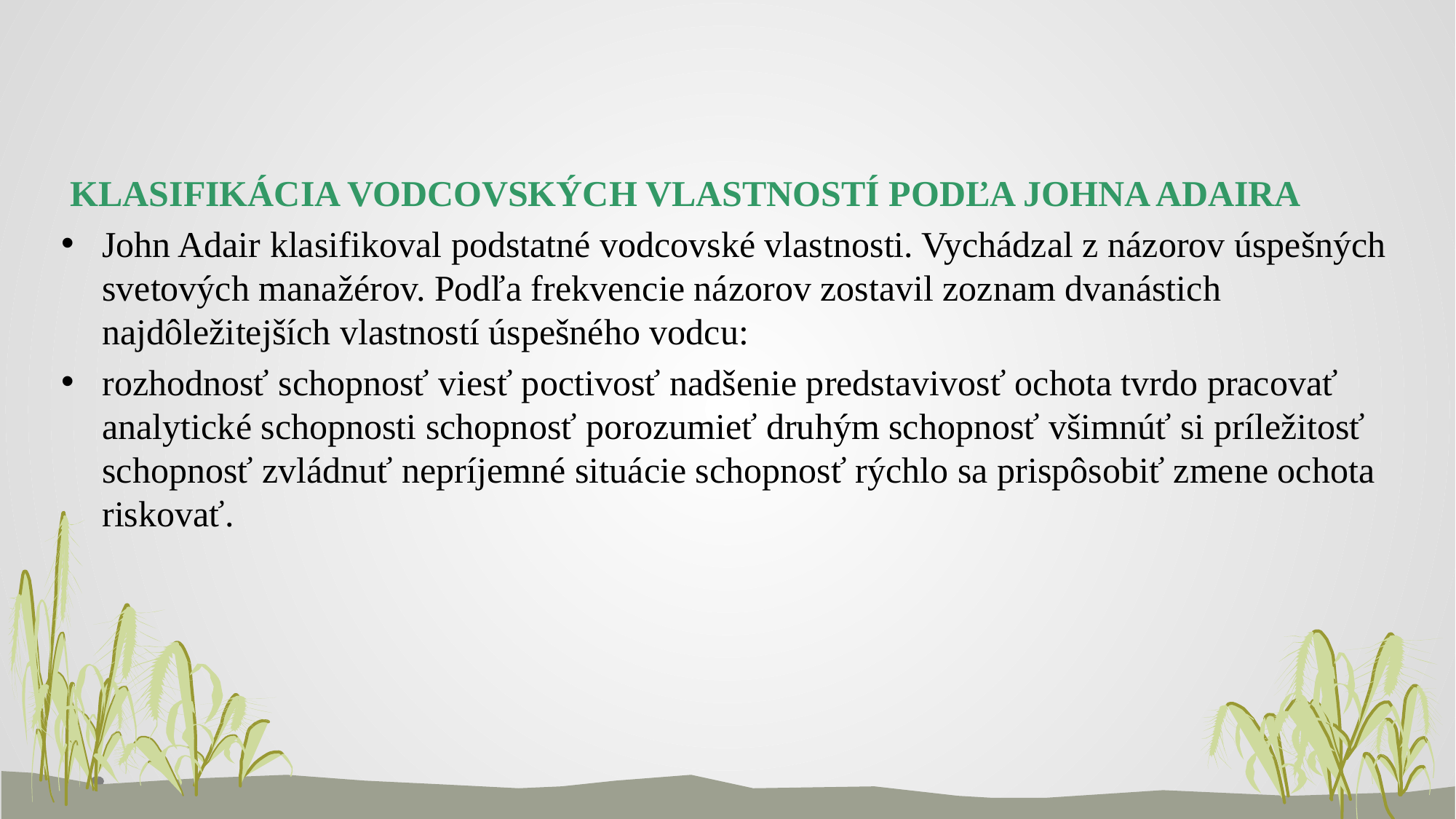

KLASIFIKÁCIA VODCOVSKÝCH VLASTNOSTÍ PODĽA JOHNA ADAIRA
John Adair klasifikoval podstatné vodcovské vlastnosti. Vychádzal z názorov úspešných svetových manažérov. Podľa frekvencie názorov zostavil zoznam dvanástich najdôležitejších vlastností úspešného vodcu:
rozhodnosť schopnosť viesť poctivosť nadšenie predstavivosť ochota tvrdo pracovať analytické schopnosti schopnosť porozumieť druhým schopnosť všimnúť si príležitosť schopnosť zvládnuť nepríjemné situácie schopnosť rýchlo sa prispôsobiť zmene ochota riskovať.